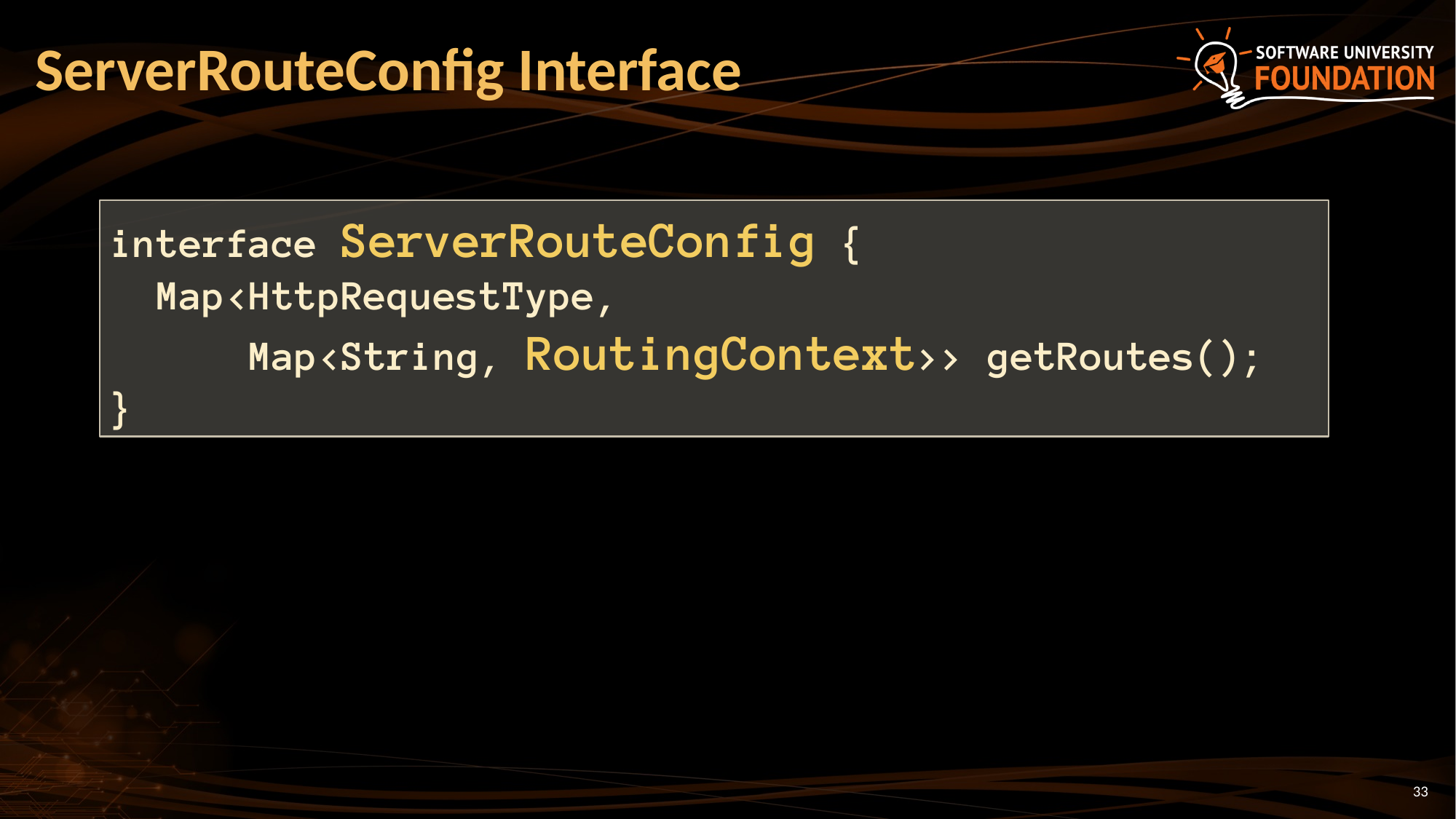

# ServerRouteConfig Interface
interface ServerRouteConfig {
  Map<HttpRequestType,
      Map<String, RoutingContext>> getRoutes();
}
33